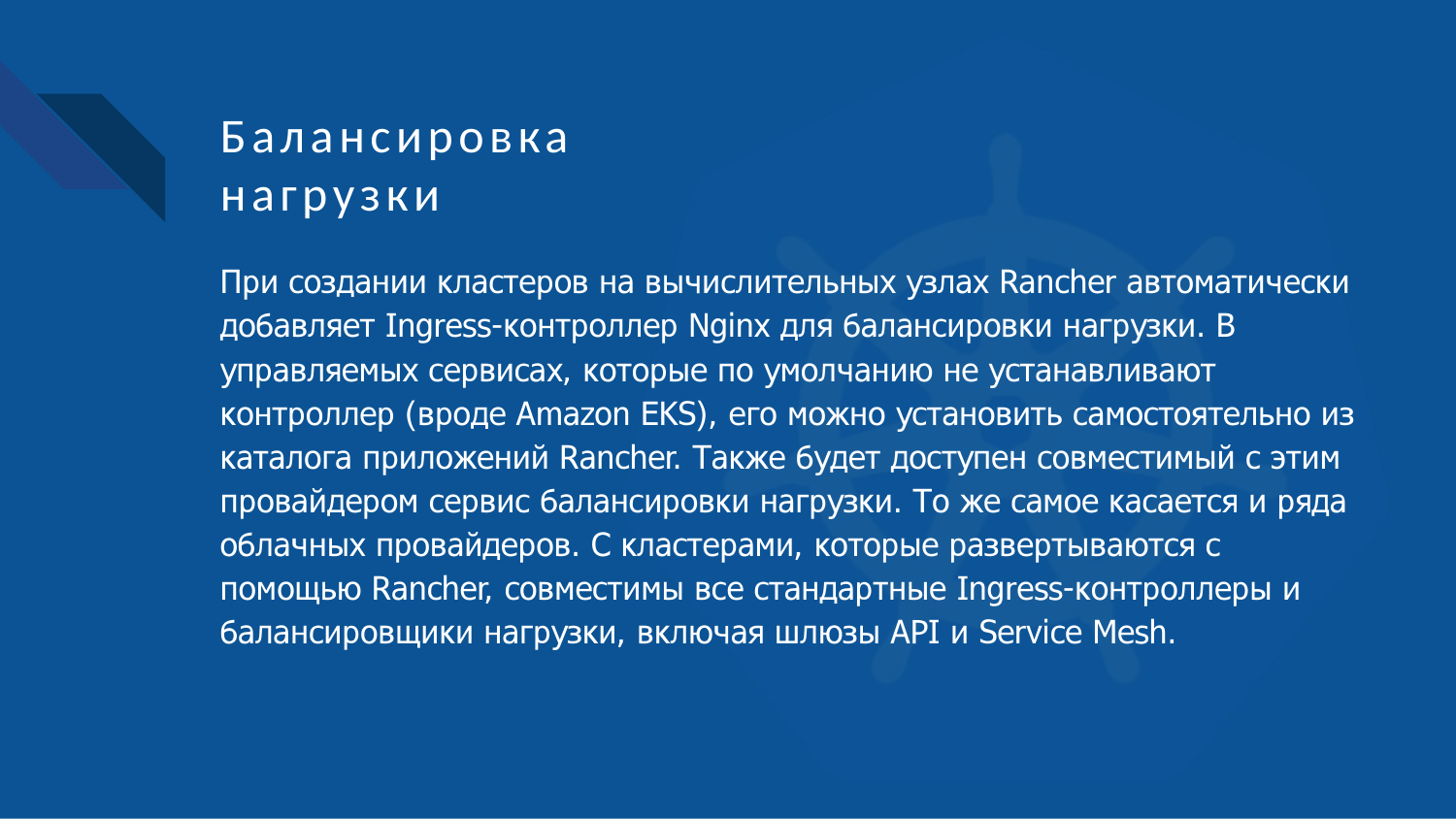

# Балансировка нагрузки
При создании кластеров на вычислительных узлах Rancher автоматически добавляет Ingress-контроллер Nginx для балансировки нагрузки. В управляемых сервисах, которые по умолчанию не устанавливают контроллер (вроде Amazon EKS), его можно установить самостоятельно из каталога приложений Rancher. Также будет доступен совместимый с этим провайдером сервис балансировки нагрузки. То же самое касается и ряда облачных провайдеров. С кластерами, которые развертываются с помощью Rancher, совместимы все стандартные Ingress-контроллеры и балансировщики нагрузки, включая шлюзы API и Service Mesh.